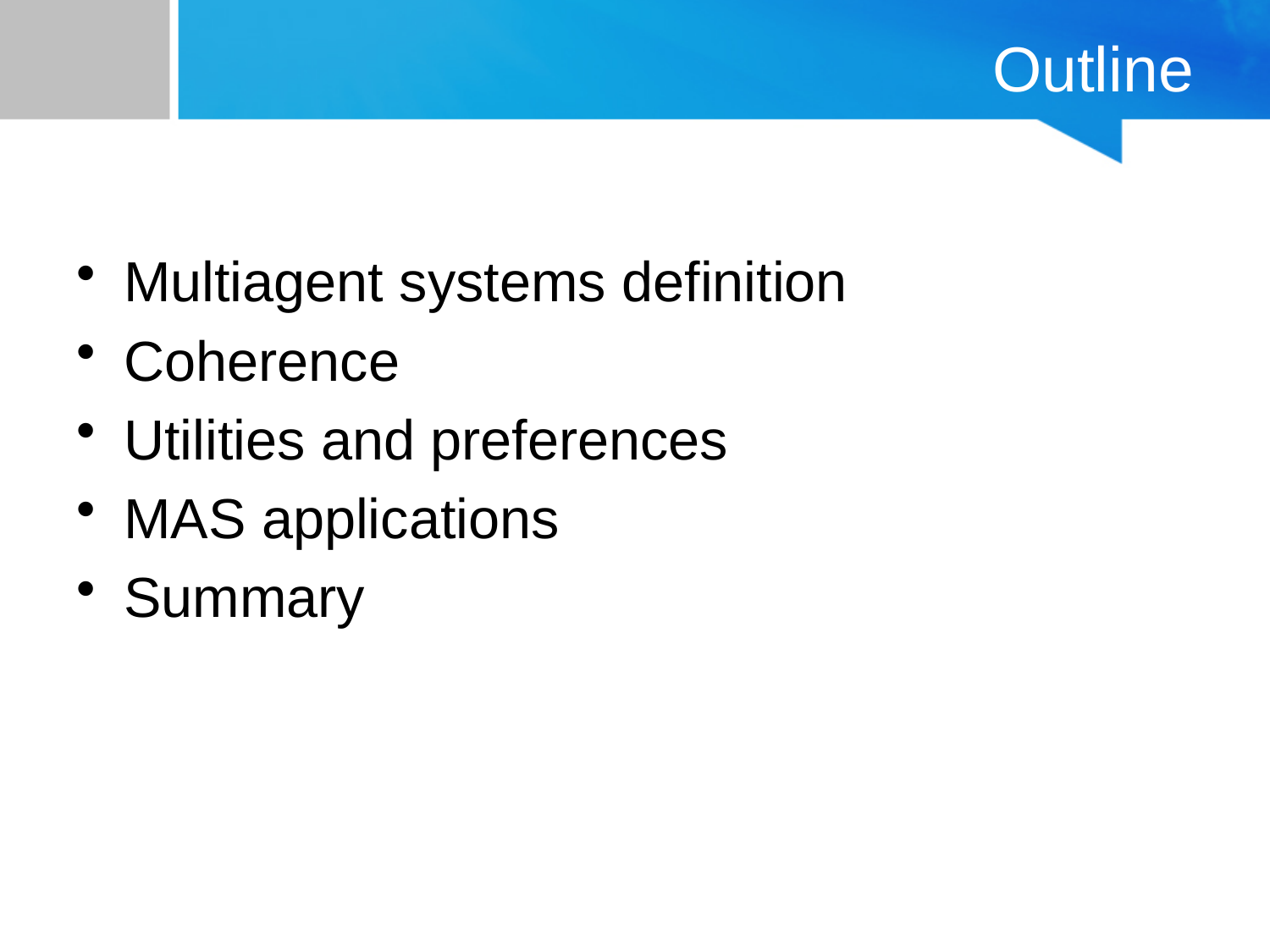

# Outline
Multiagent systems definition
Coherence
Utilities and preferences
MAS applications
Summary

KK04203 Intelligent Agents